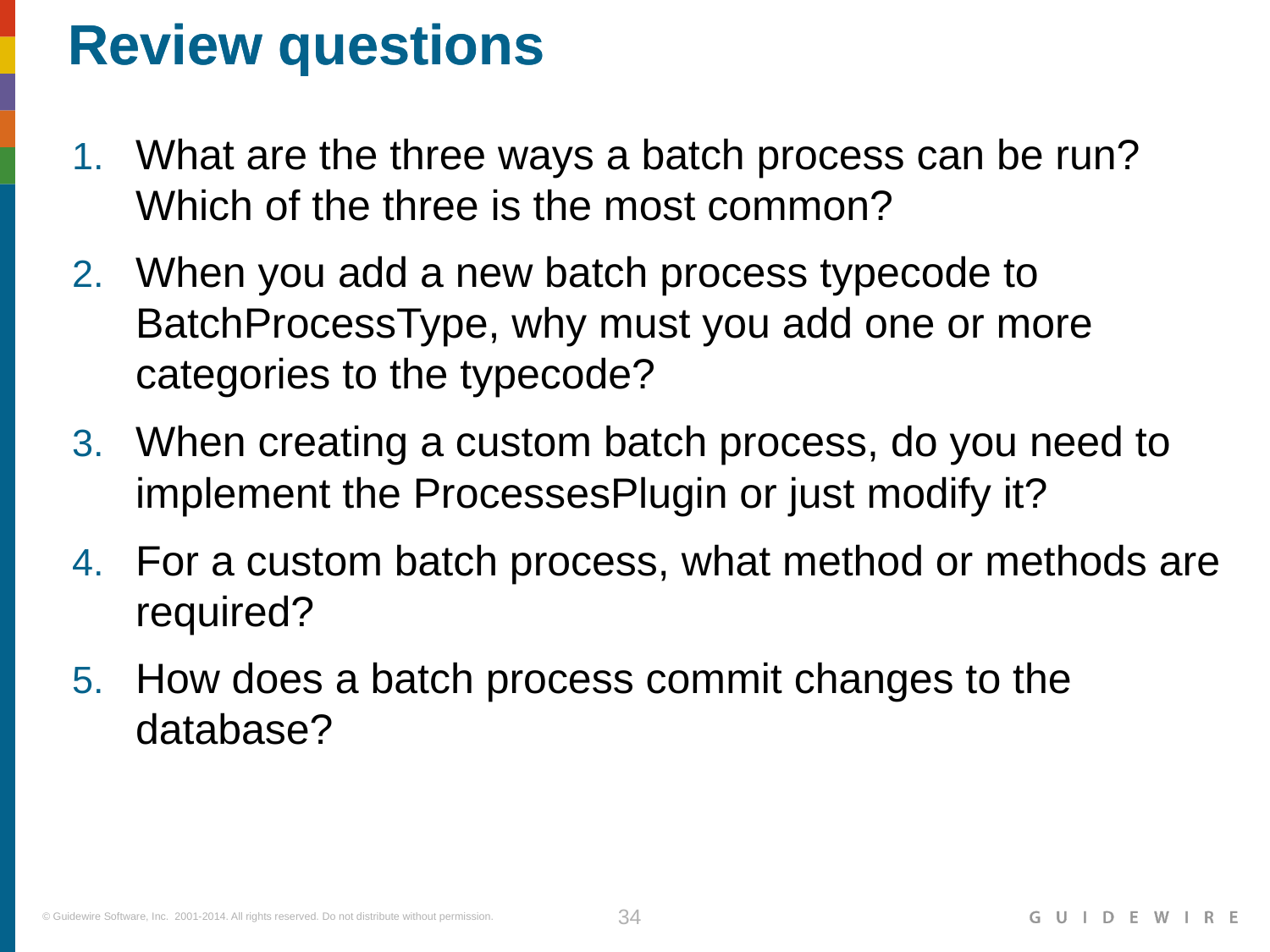

What are the three ways a batch process can be run? Which of the three is the most common?
When you add a new batch process typecode to BatchProcessType, why must you add one or more categories to the typecode?
When creating a custom batch process, do you need to implement the ProcessesPlugin or just modify it?
For a custom batch process, what method or methods are required?
How does a batch process commit changes to the database?